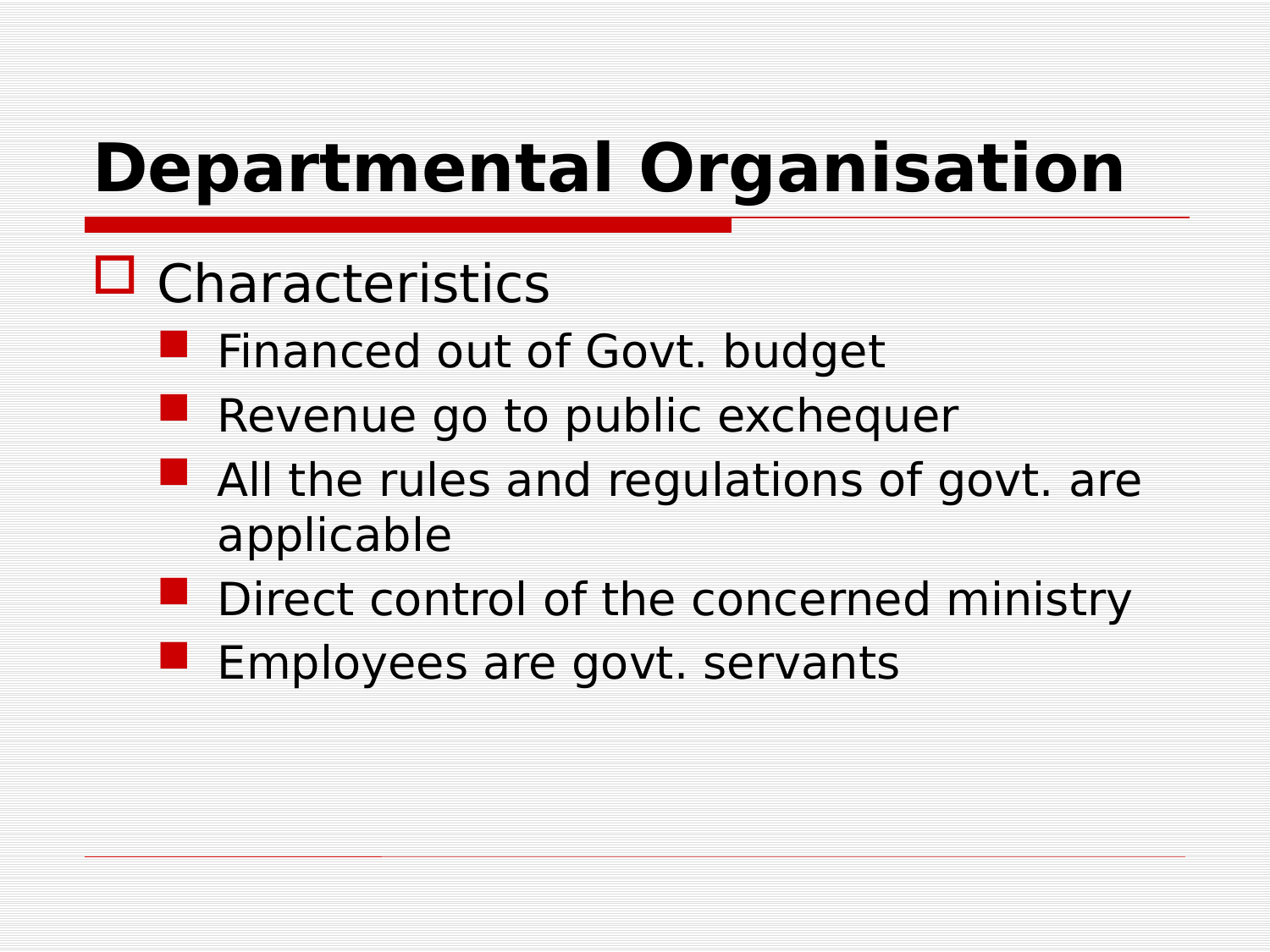

# Departmental Organisation
Characteristics
Financed out of Govt. budget
Revenue go to public exchequer
All the rules and regulations of govt. are applicable
Direct control of the concerned ministry
Employees are govt. servants